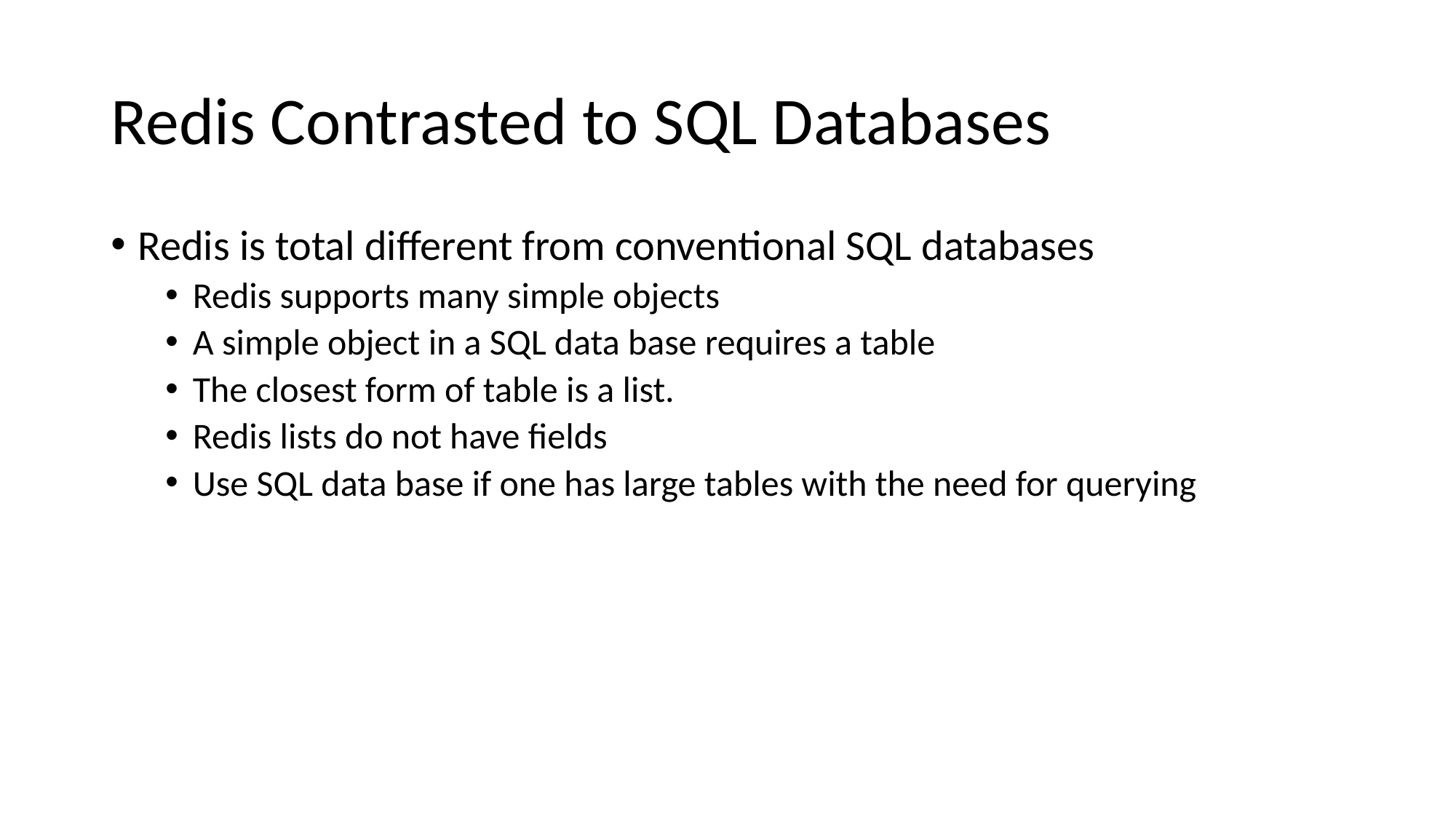

# Redis Contrasted to SQL Databases
Redis is total different from conventional SQL databases
Redis supports many simple objects
A simple object in a SQL data base requires a table
The closest form of table is a list.
Redis lists do not have fields
Use SQL data base if one has large tables with the need for querying